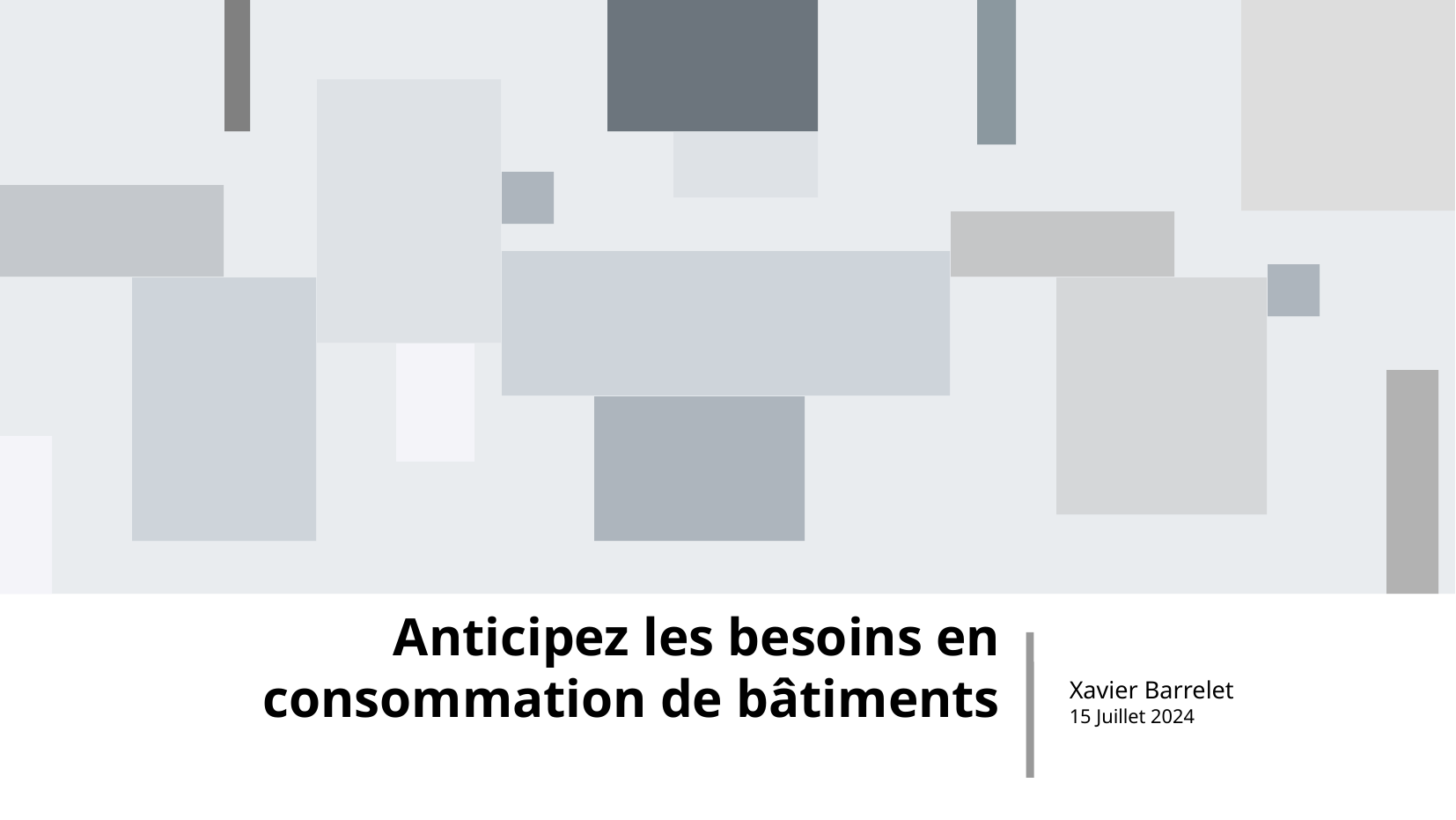

Anticipez les besoins en consommation de bâtiments

Xavier Barrelet
15 Juillet 2024